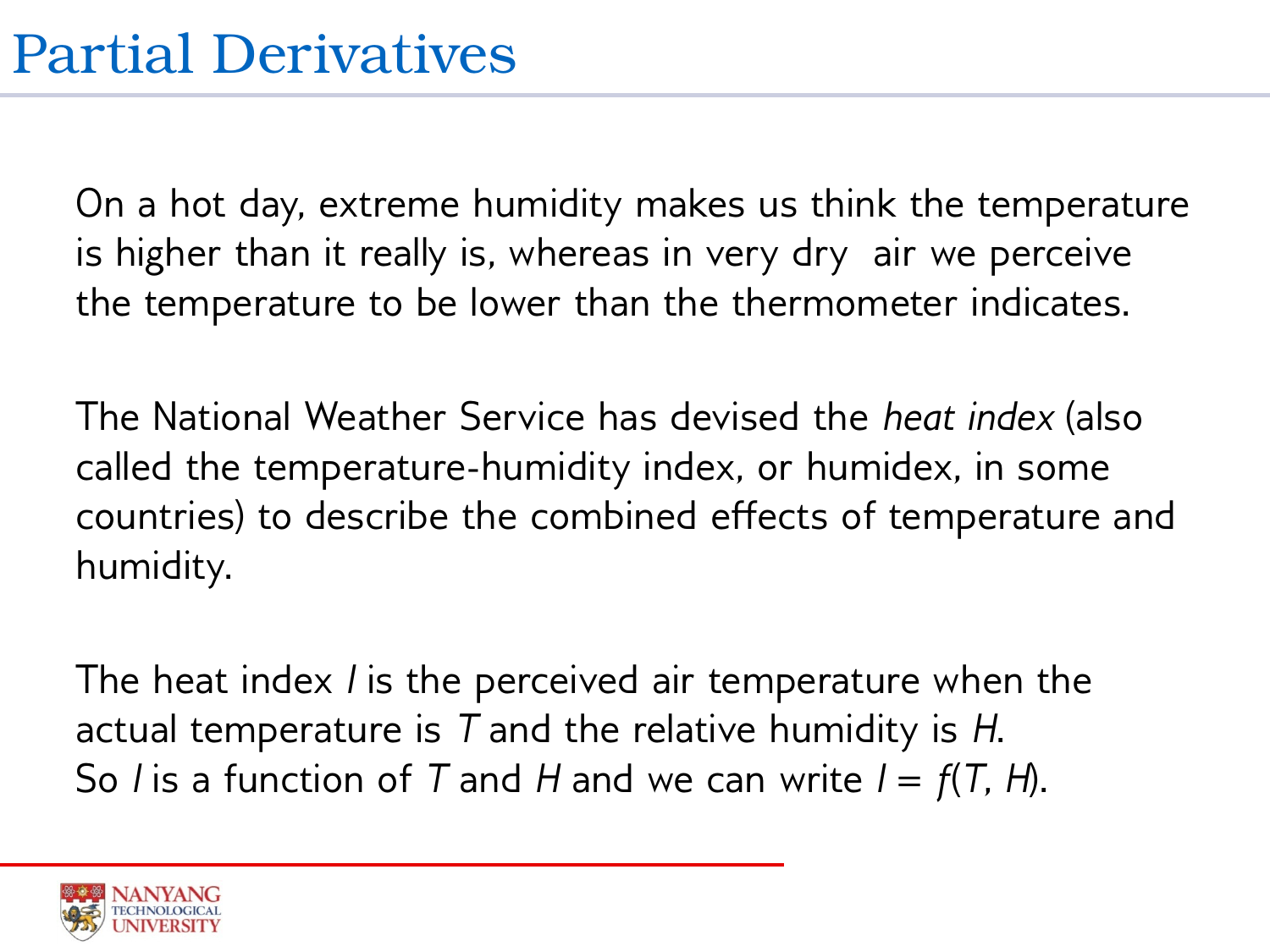

# Partial Derivatives
On a hot day, extreme humidity makes us think the temperature is higher than it really is, whereas in very dry  air we perceive the temperature to be lower than the thermometer indicates.

The National Weather Service has devised the heat index (also called the temperature-humidity index, or humidex, in some countries) to describe the combined effects of temperature and humidity.

The heat index I is the perceived air temperature when the actual temperature is T and the relative humidity is H.
So I is a function of T and H and we can write I = f (T, H).